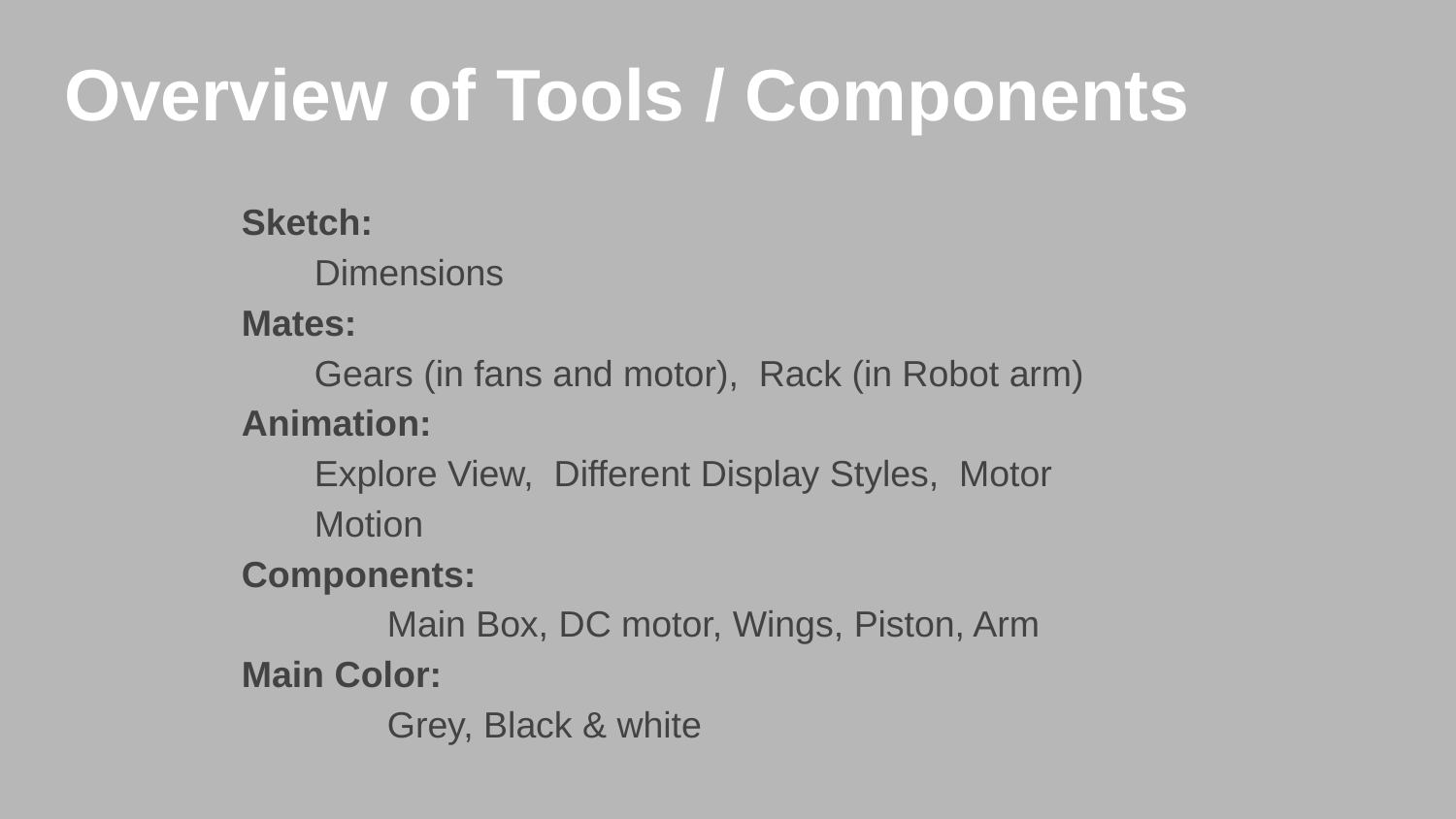

# Overview of Tools / Components
Sketch:
Dimensions
Mates:
Gears (in fans and motor),  Rack (in Robot arm)
Animation:
Explore View,  Different Display Styles,  Motor
Motion
Components:
	Main Box, DC motor, Wings, Piston, Arm
Main Color:
	Grey, Black & white